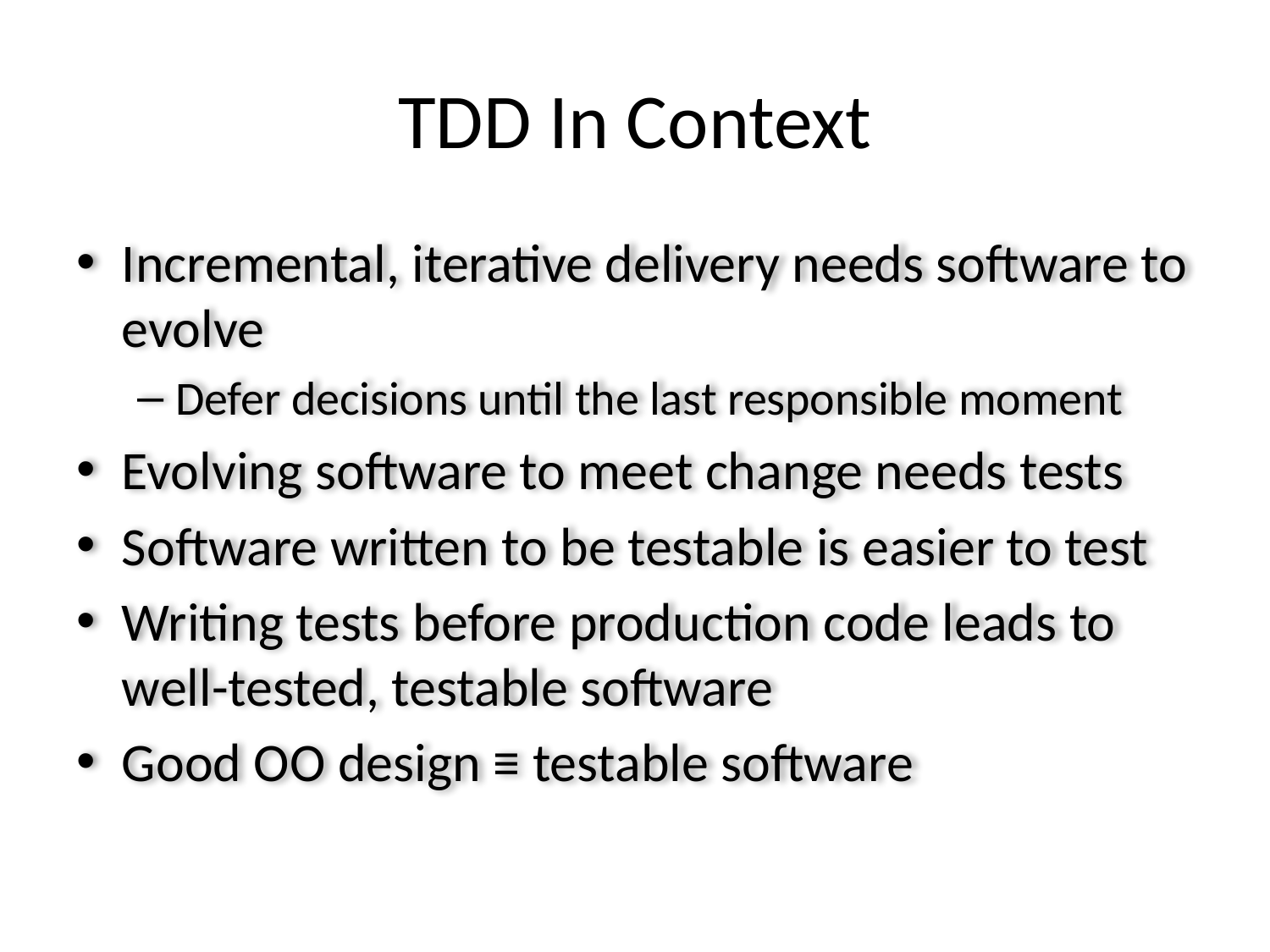

# TDD In Context
Incremental, iterative delivery needs software to evolve
Defer decisions until the last responsible moment
Evolving software to meet change needs tests
Software written to be testable is easier to test
Writing tests before production code leads to well-tested, testable software
Good OO design ≡ testable software